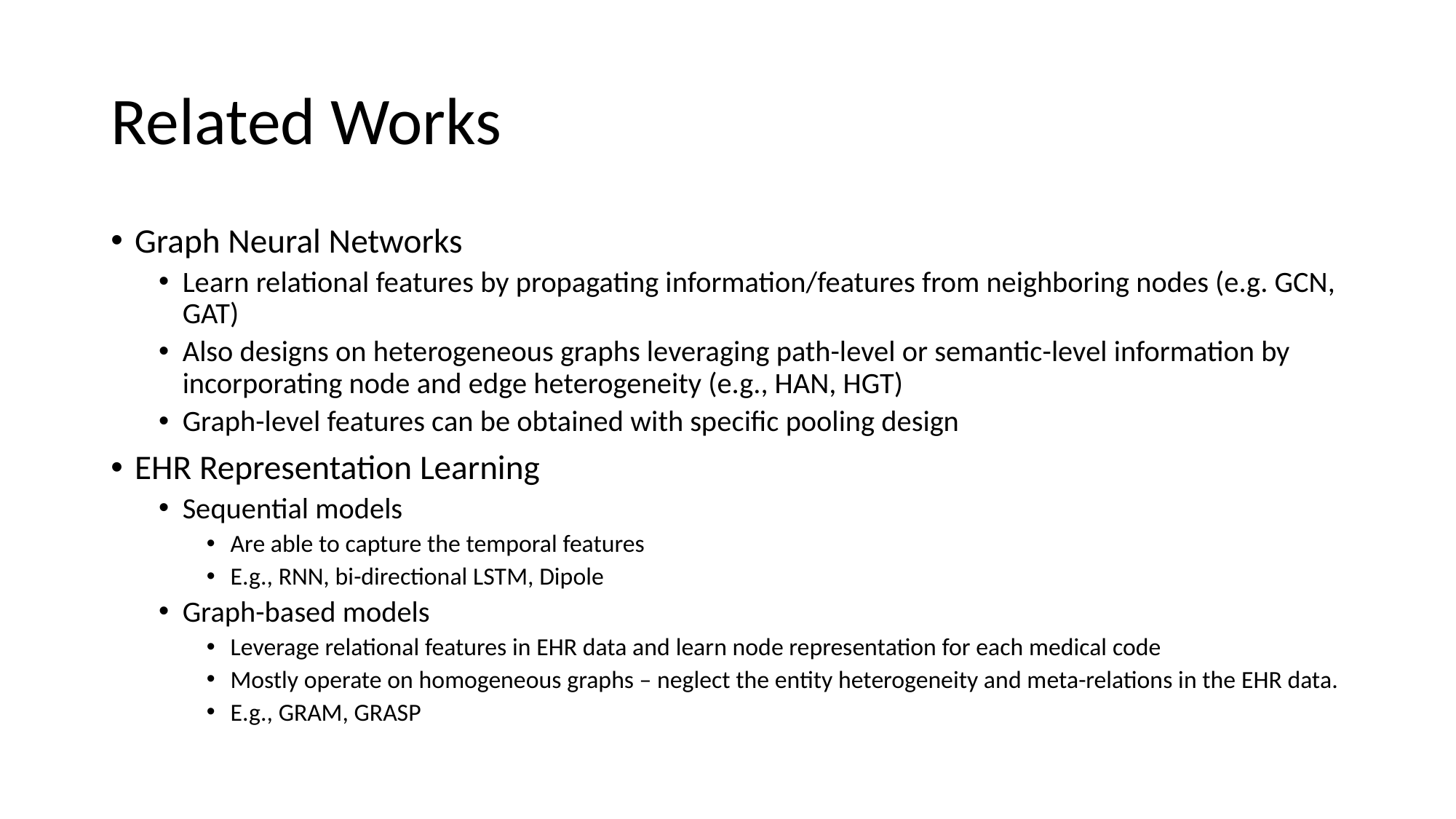

# Related Works
Graph Neural Networks
Learn relational features by propagating information/features from neighboring nodes (e.g. GCN, GAT)
Also designs on heterogeneous graphs leveraging path-level or semantic-level information by incorporating node and edge heterogeneity (e.g., HAN, HGT)
Graph-level features can be obtained with specific pooling design
EHR Representation Learning
Sequential models
Are able to capture the temporal features
E.g., RNN, bi-directional LSTM, Dipole
Graph-based models
Leverage relational features in EHR data and learn node representation for each medical code
Mostly operate on homogeneous graphs – neglect the entity heterogeneity and meta-relations in the EHR data.
E.g., GRAM, GRASP